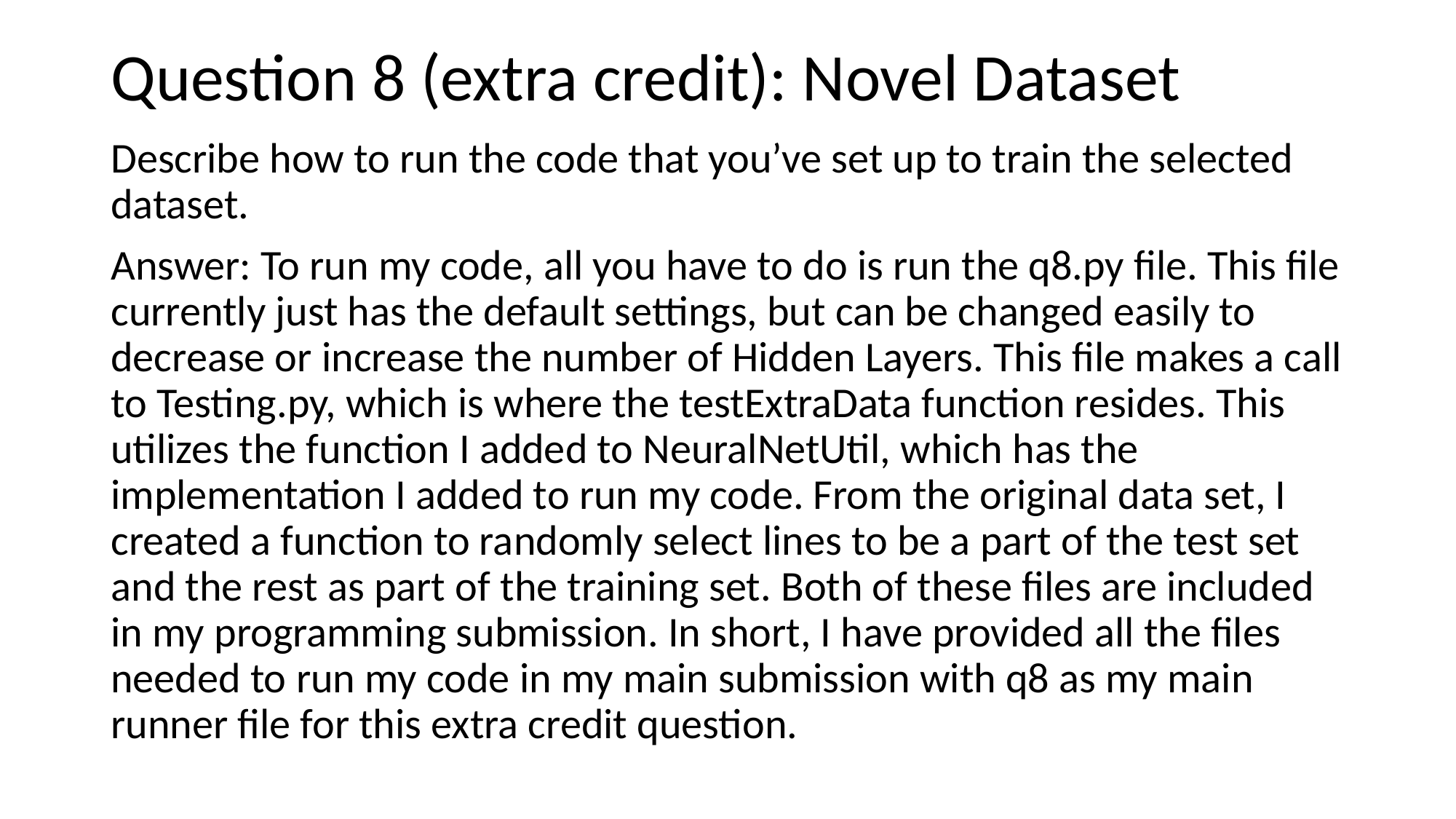

# Question 8 (extra credit): Novel Dataset
Describe how to run the code that you’ve set up to train the selected dataset.
Answer: To run my code, all you have to do is run the q8.py file. This file currently just has the default settings, but can be changed easily to decrease or increase the number of Hidden Layers. This file makes a call to Testing.py, which is where the testExtraData function resides. This utilizes the function I added to NeuralNetUtil, which has the implementation I added to run my code. From the original data set, I created a function to randomly select lines to be a part of the test set and the rest as part of the training set. Both of these files are included in my programming submission. In short, I have provided all the files needed to run my code in my main submission with q8 as my main runner file for this extra credit question.